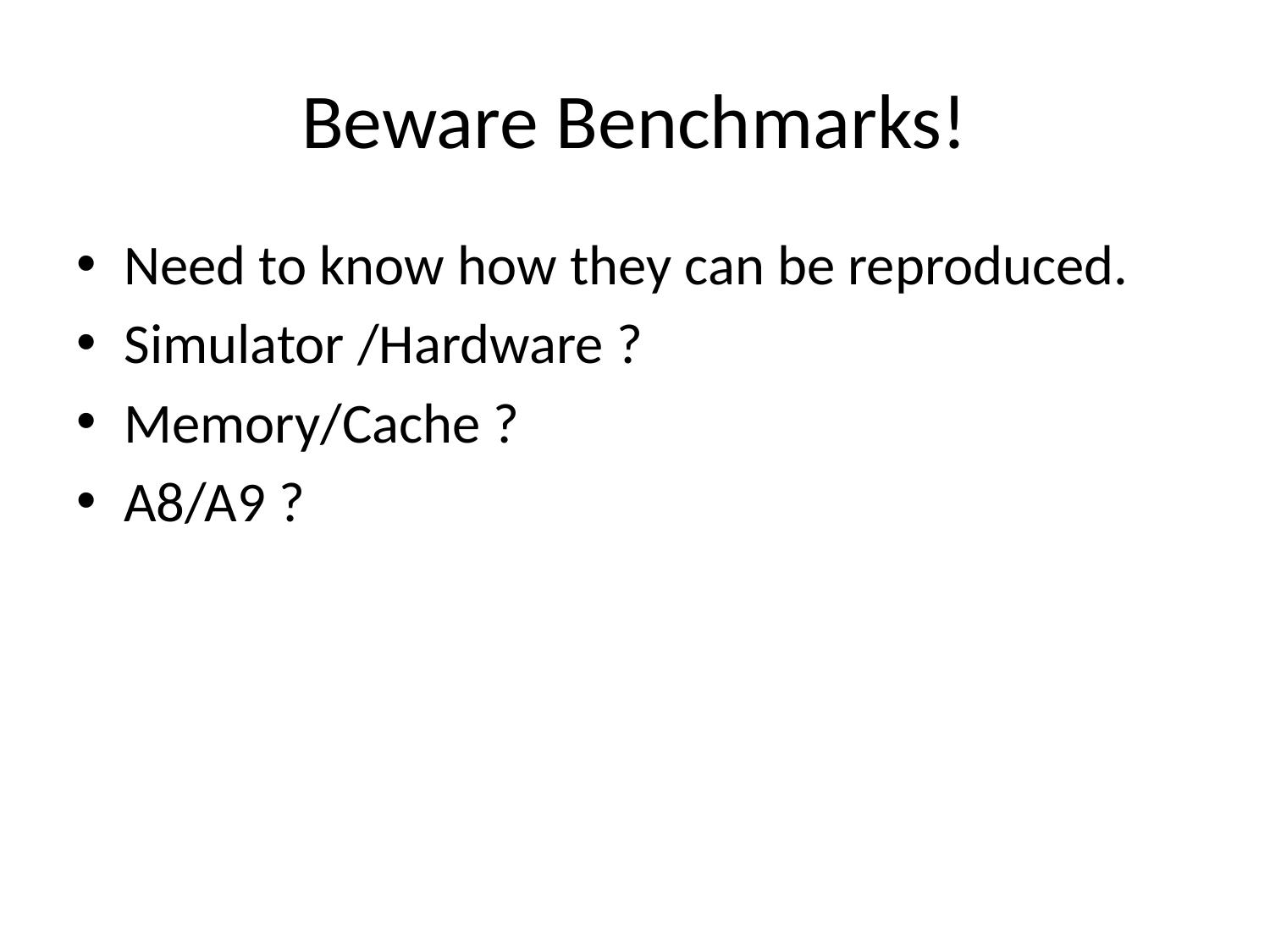

# Beware Benchmarks!
Need to know how they can be reproduced.
Simulator /Hardware ?
Memory/Cache ?
A8/A9 ?